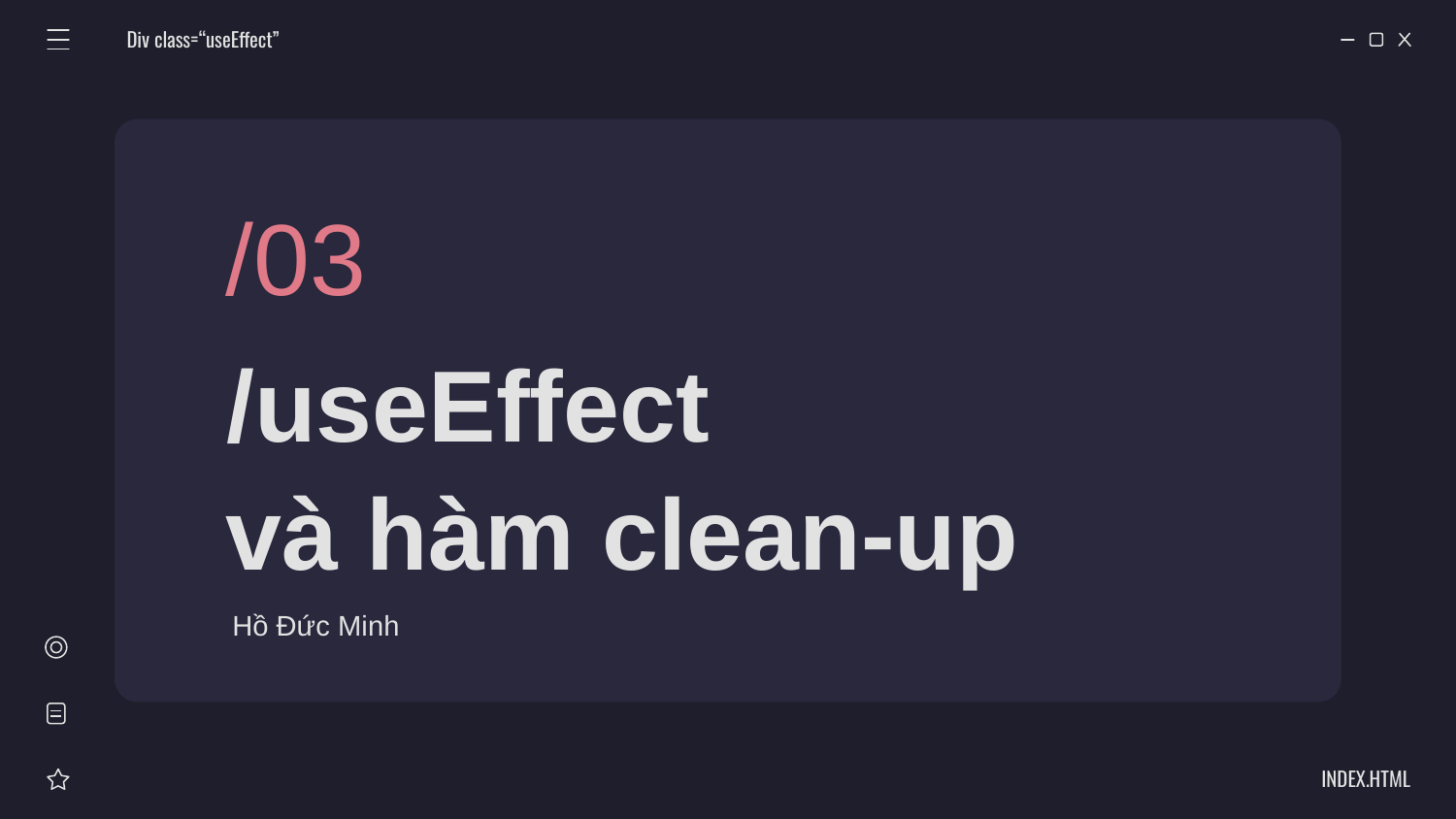

Div class=“useEffect”

/03
# /useEffect
và hàm clean-up
Hồ Đức Minh

INDEX.HTML